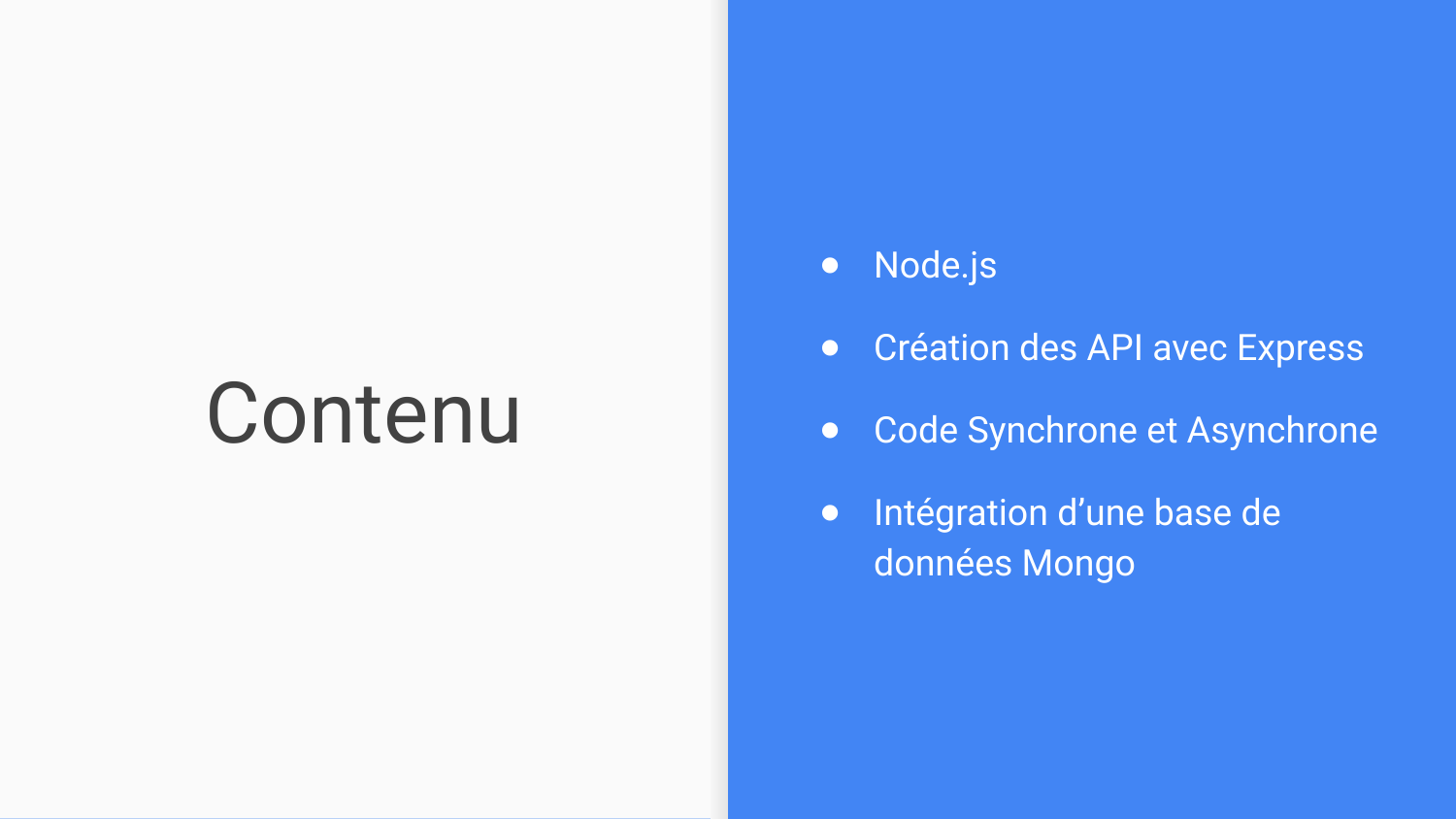

Node.js
Création des API avec Express
Code Synchrone et Asynchrone
Intégration d’une base de données Mongo
# Contenu